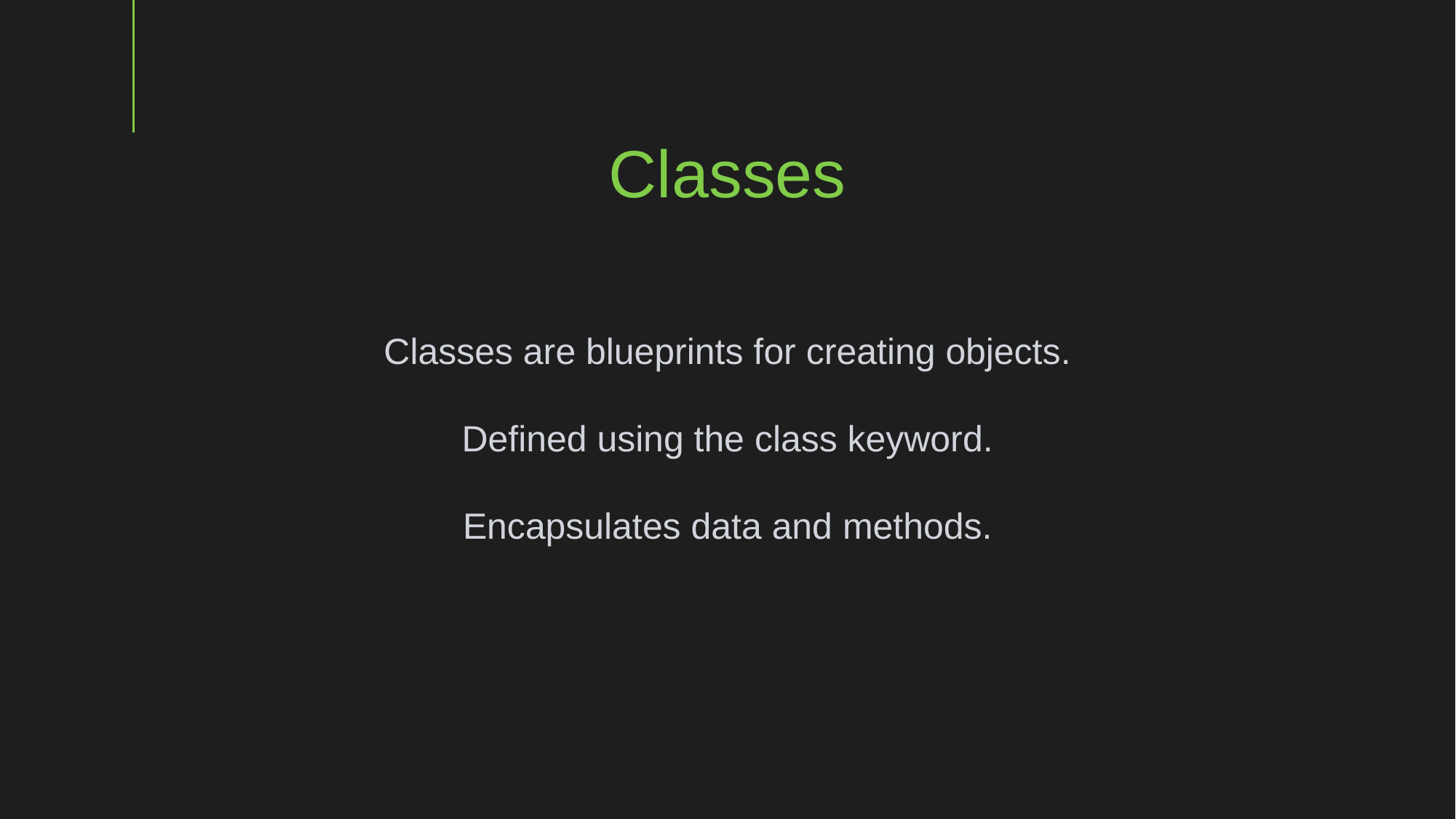

Classes
Classes are blueprints for creating objects.
Defined using the class keyword.
Encapsulates data and methods.